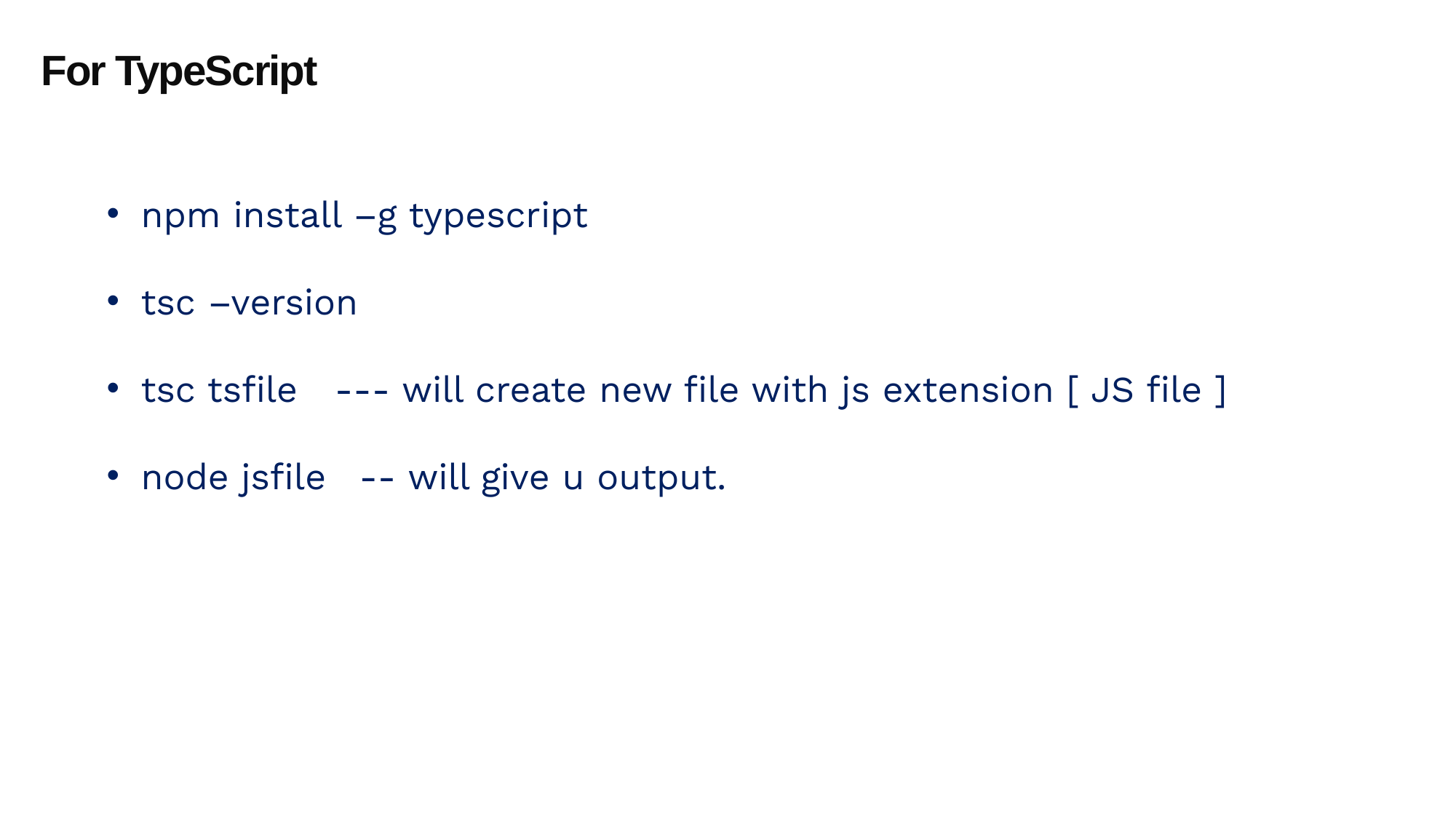

For TypeScript
npm install –g typescript

tsc –version

tsc tsfile   --- will create new file with js extension [ JS file ]

node jsfile	-- will give u output.